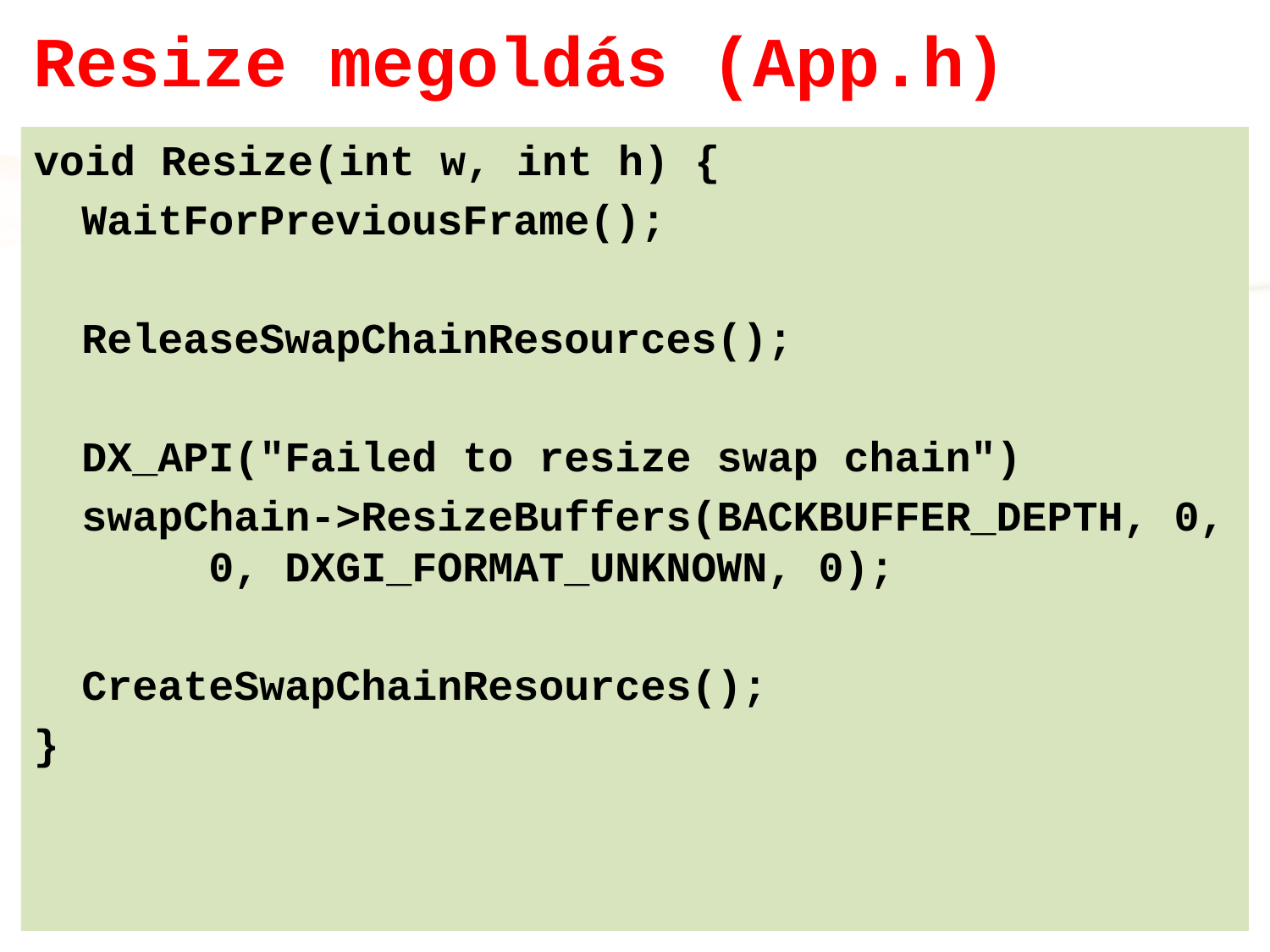

# Resize megoldás (App.h)
void Resize(int w, int h) {
	WaitForPreviousFrame();

	ReleaseSwapChainResources();

	DX_API("Failed to resize swap chain")
	swapChain->ResizeBuffers(BACKBUFFER_DEPTH, 0, 	0, DXGI_FORMAT_UNKNOWN, 0);

	CreateSwapChainResources();
}